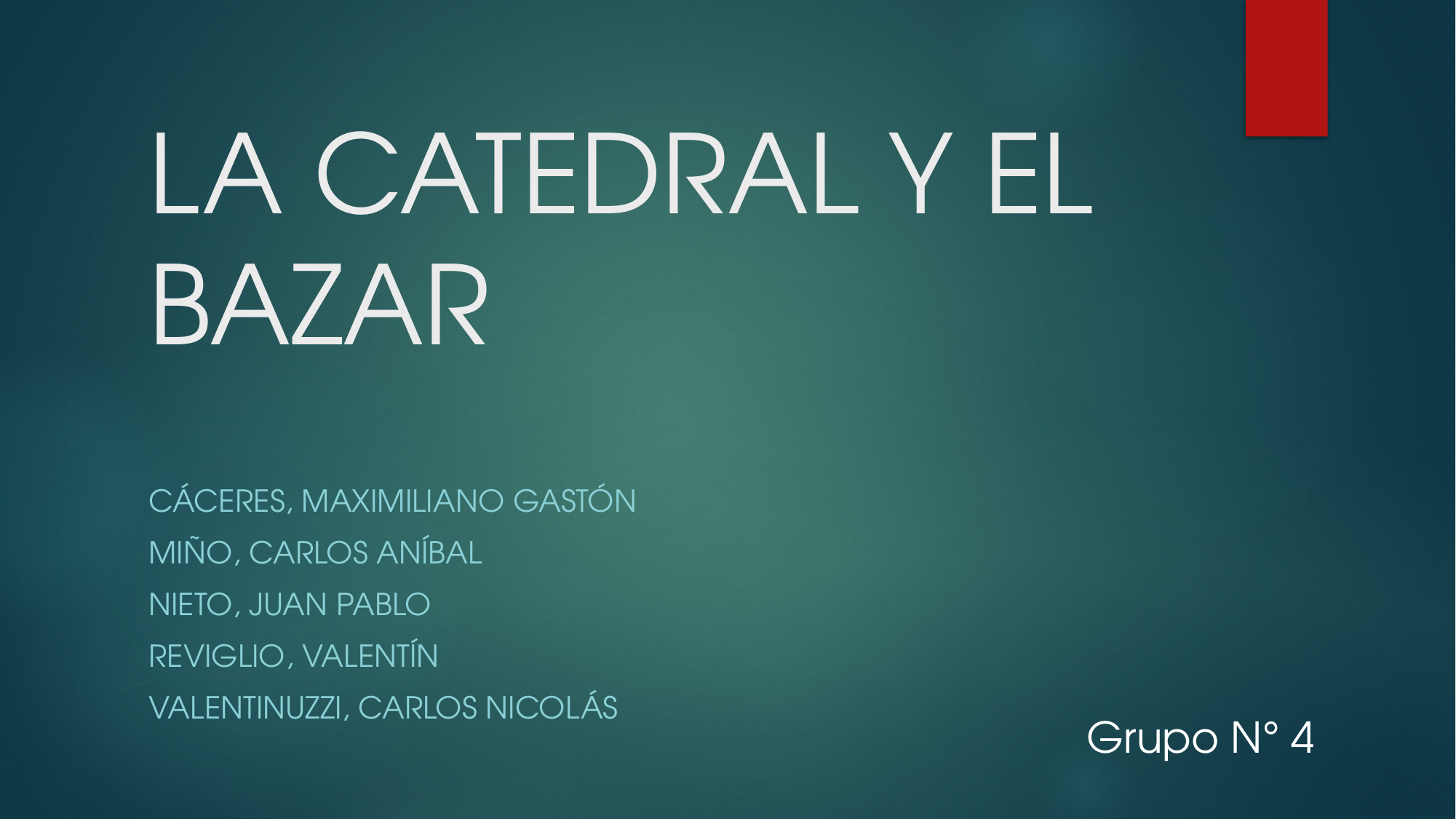

# LA CATEDRAL Y EL BAZAR
CáCERES, MAXIMILIANO GAstón
MIÑO, CARLOs Aníbal
NIETO, Juan Pablo
Reviglio, valentín
Valentinuzzi, Carlos Nicolás
Grupo N° 4